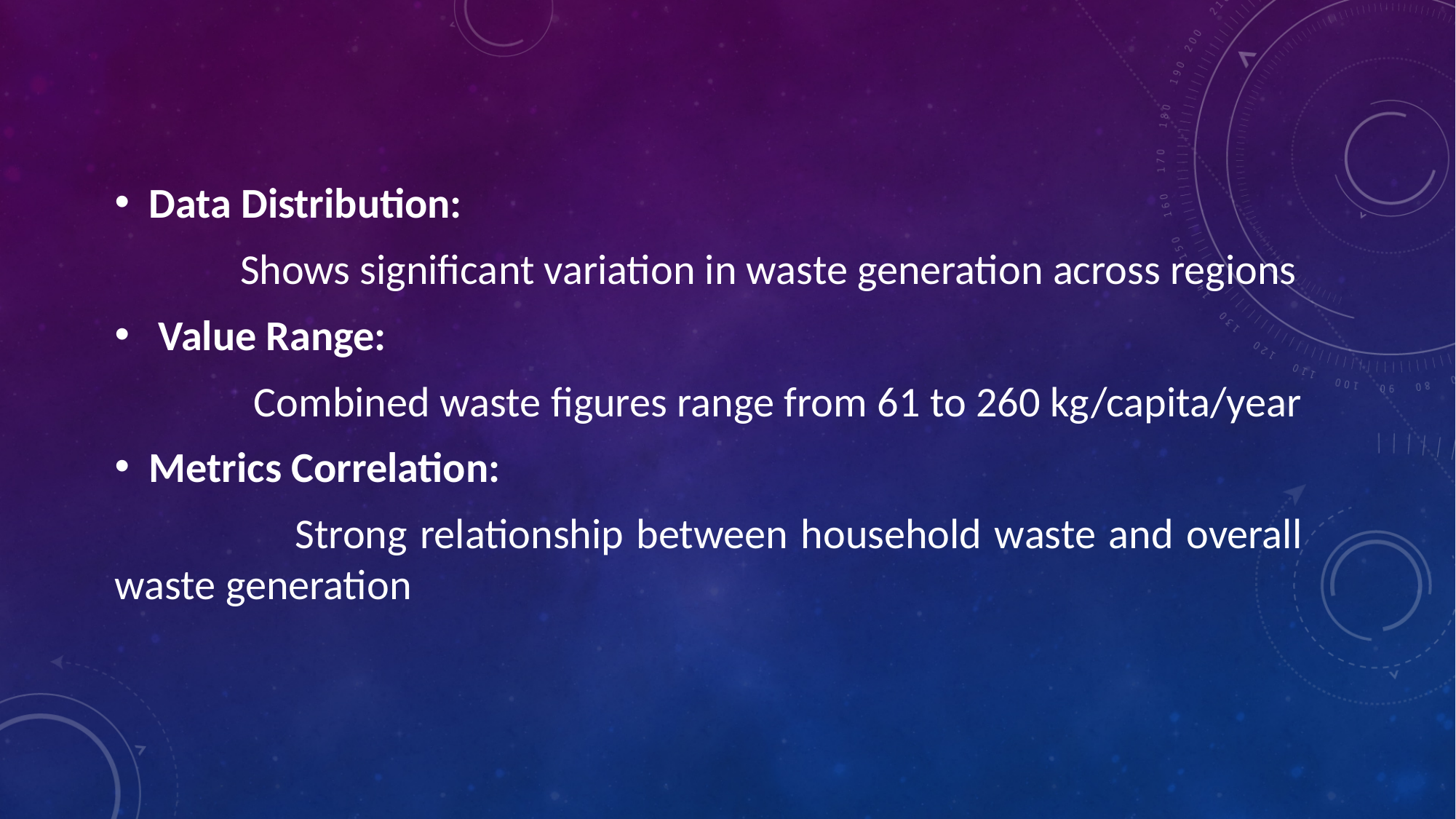

Data Distribution:
             Shows significant variation in waste generation across regions
 Value Range:
              Combined waste figures range from 61 to 260 kg/capita/year
Metrics Correlation:
              Strong relationship between household waste and overall waste generation